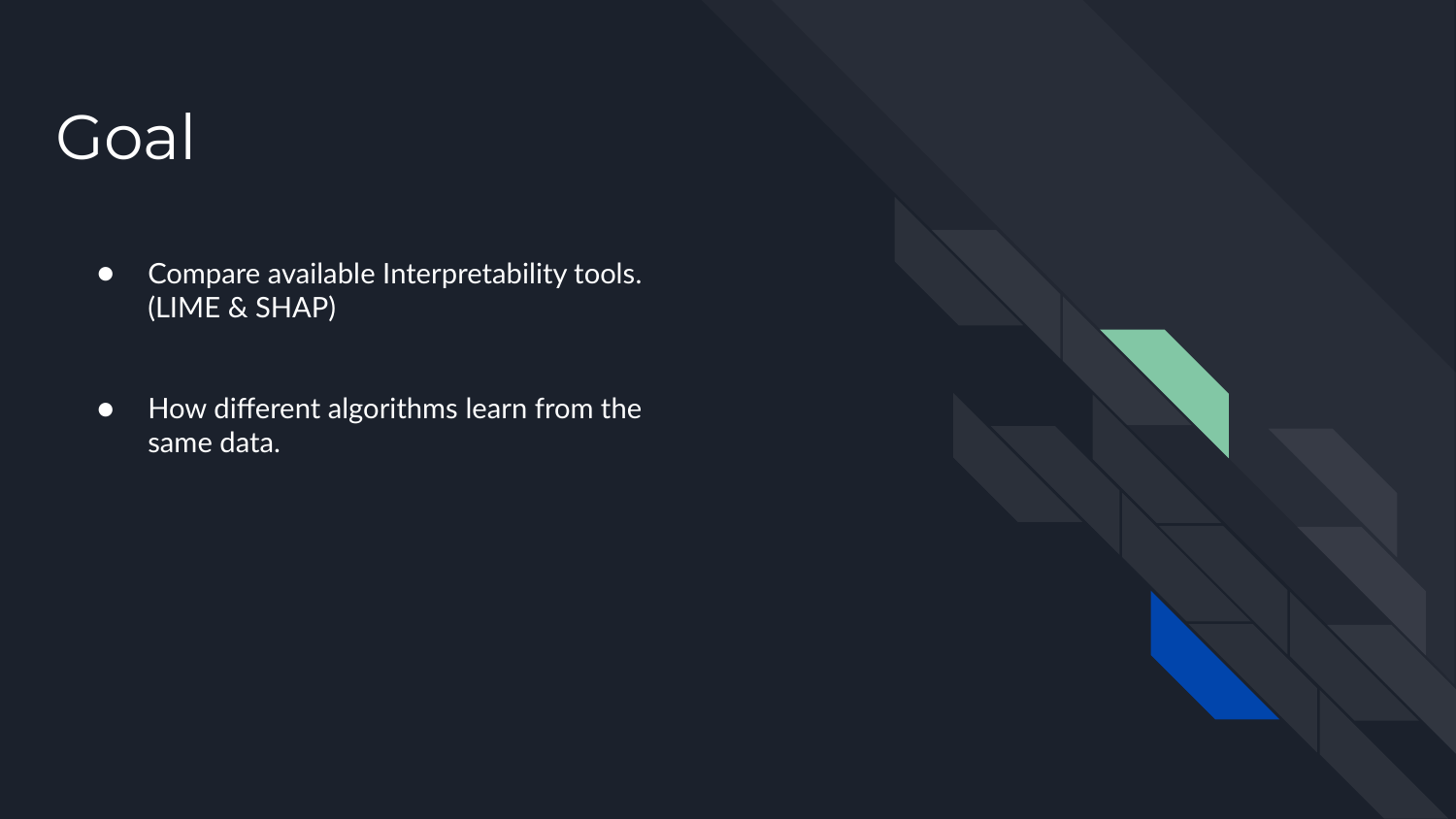

# Goal
Compare available Interpretability tools. (LIME & SHAP)

How different algorithms learn from the same data.